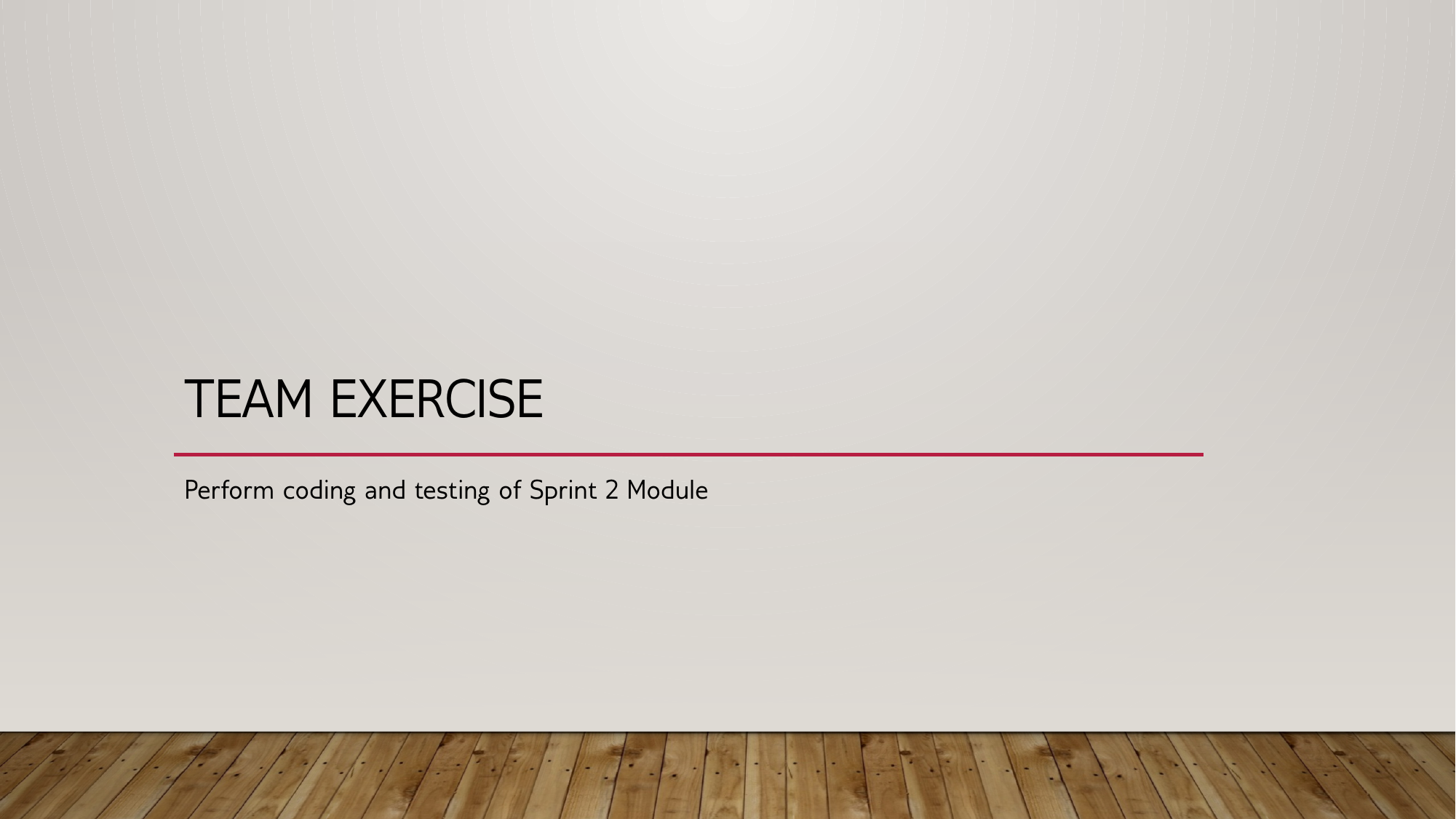

# Team Exercise
Perform coding and testing of Sprint 2 Module